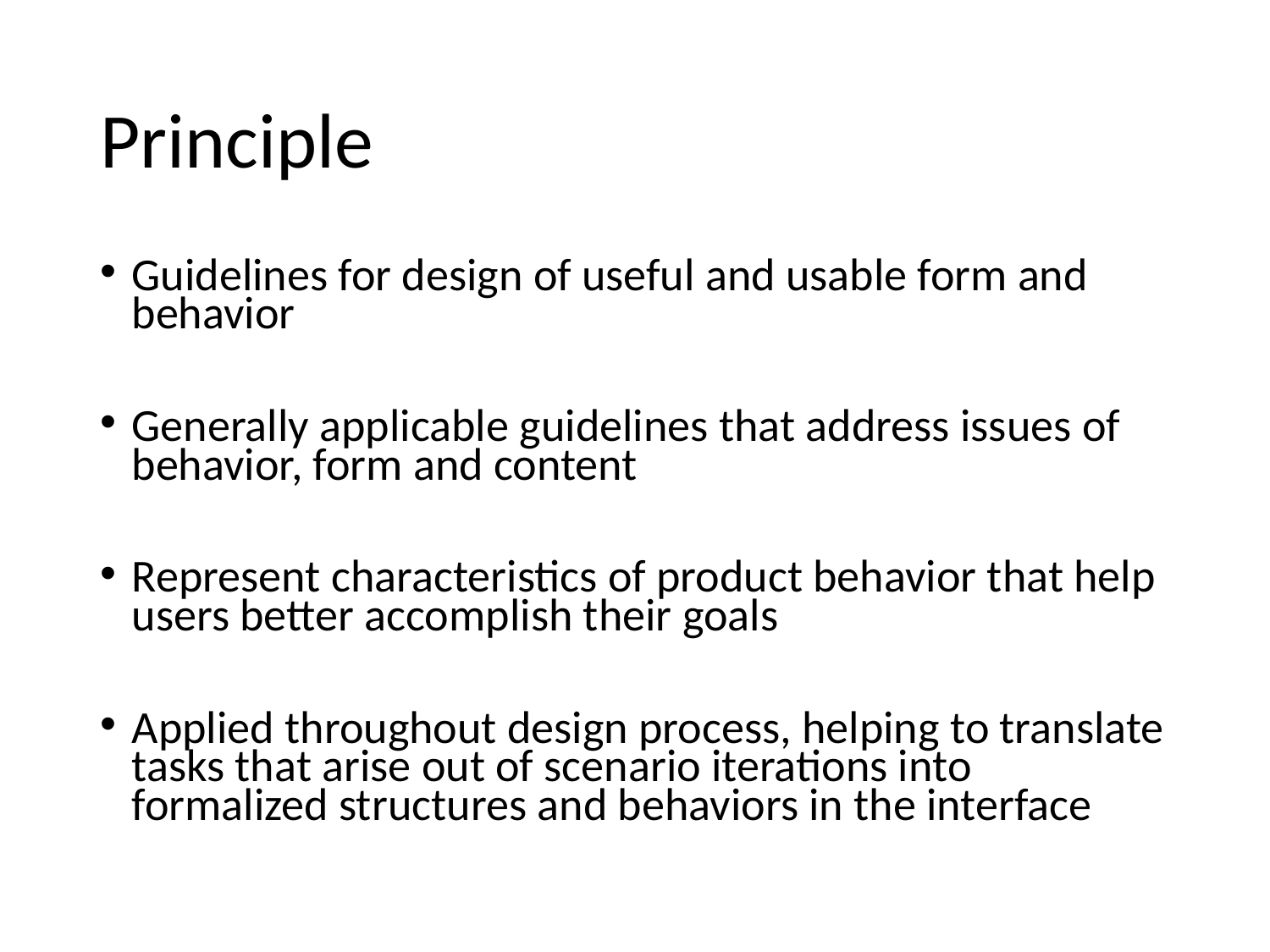

# Principle
Guidelines for design of useful and usable form and behavior

Generally applicable guidelines that address issues of behavior, form and content

Represent characteristics of product behavior that help users better accomplish their goals

Applied throughout design process, helping to translate tasks that arise out of scenario iterations into formalized structures and behaviors in the interface